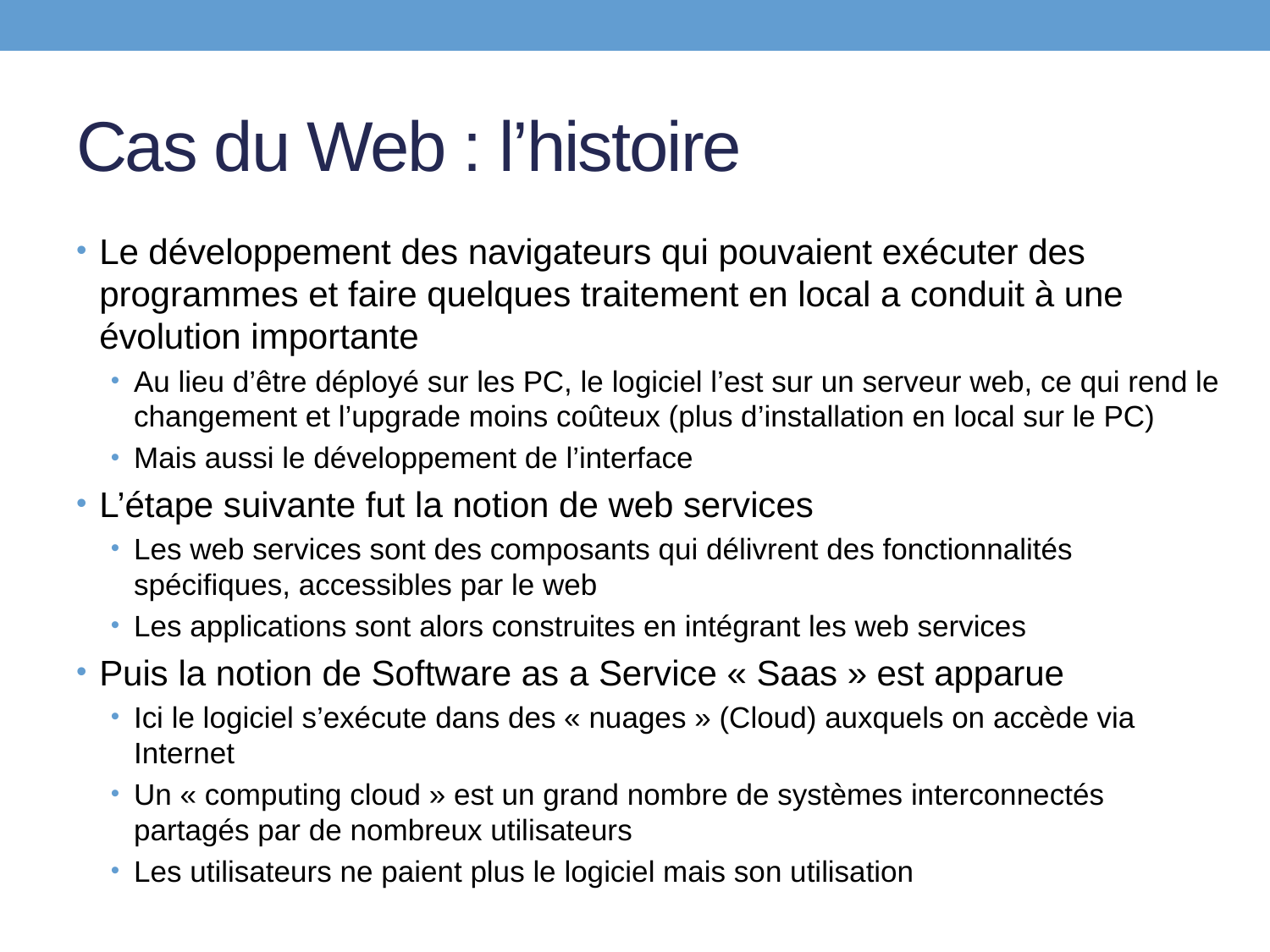

# Cas du Web : l’histoire
Le développement des navigateurs qui pouvaient exécuter des programmes et faire quelques traitement en local a conduit à une évolution importante
Au lieu d’être déployé sur les PC, le logiciel l’est sur un serveur web, ce qui rend le changement et l’upgrade moins coûteux (plus d’installation en local sur le PC)
Mais aussi le développement de l’interface
L’étape suivante fut la notion de web services
Les web services sont des composants qui délivrent des fonctionnalités spécifiques, accessibles par le web
Les applications sont alors construites en intégrant les web services
Puis la notion de Software as a Service « Saas » est apparue
Ici le logiciel s’exécute dans des « nuages » (Cloud) auxquels on accède via Internet
Un « computing cloud » est un grand nombre de systèmes interconnectés partagés par de nombreux utilisateurs
Les utilisateurs ne paient plus le logiciel mais son utilisation